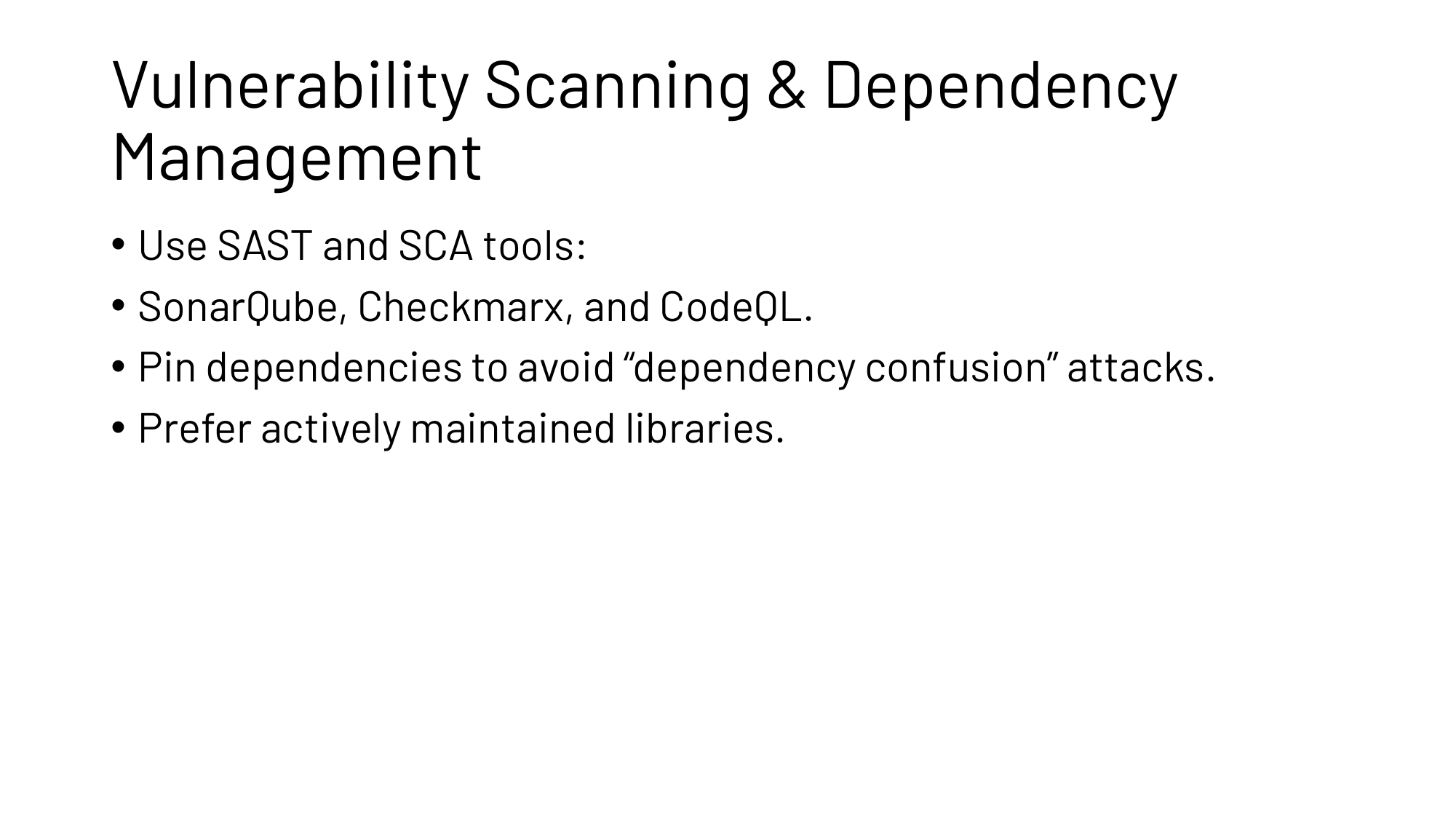

# Vulnerability Scanning & Dependency Management
Use SAST and SCA tools:
SonarQube, Checkmarx, and CodeQL.
Pin dependencies to avoid “dependency confusion” attacks.
Prefer actively maintained libraries.